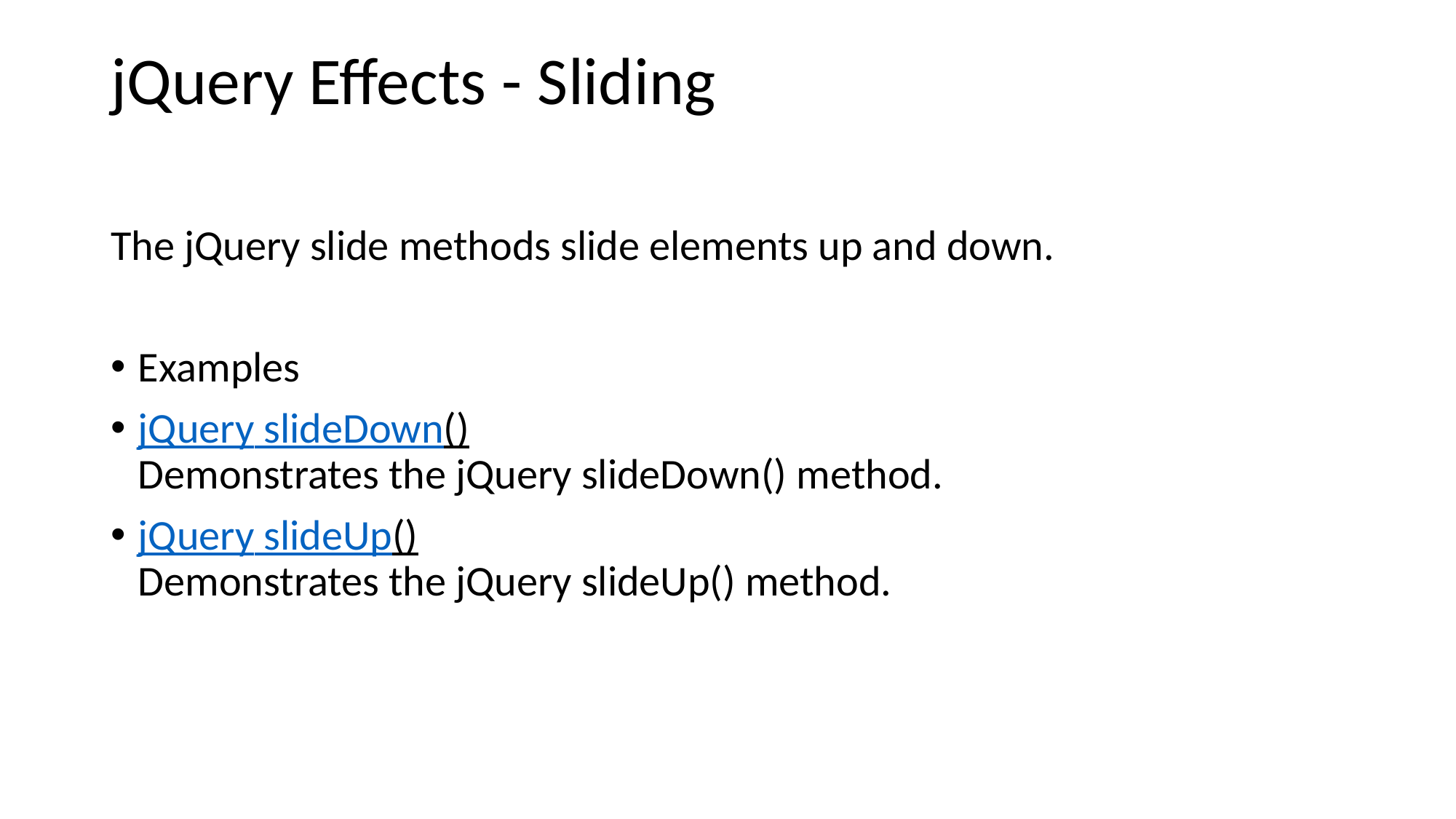

# jQuery Effects - Sliding
The jQuery slide methods slide elements up and down.

Examples
jQuery slideDown()
Demonstrates the jQuery slideDown() method.
jQuery slideUp()
Demonstrates the jQuery slideUp() method.